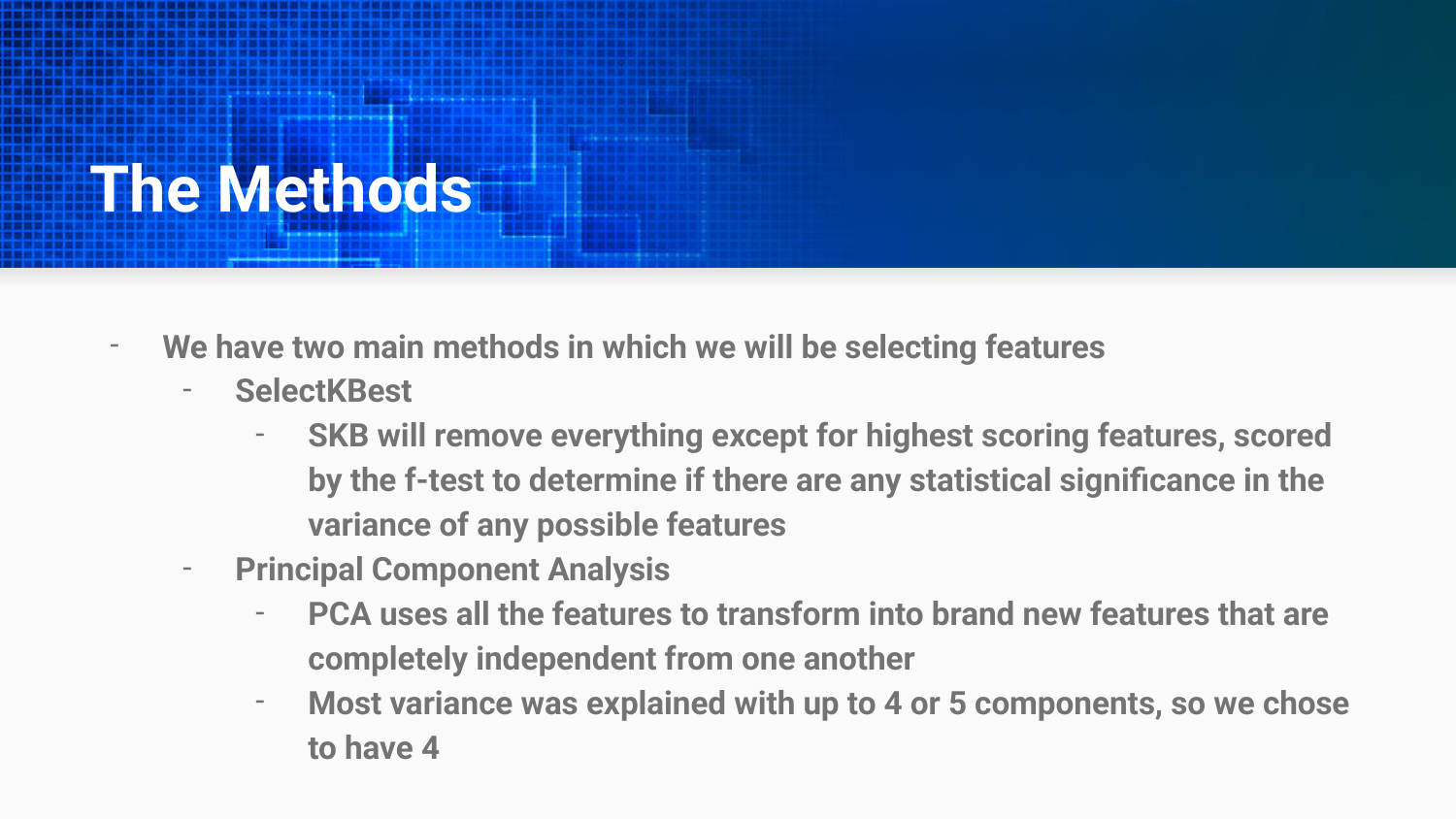

# The Methods
We have two main methods in which we will be selecting features
SelectKBest
SKB will remove everything except for highest scoring features, scored by the f-test to determine if there are any statistical significance in the variance of any possible features
Principal Component Analysis
PCA uses all the features to transform into brand new features that are completely independent from one another
Most variance was explained with up to 4 or 5 components, so we chose to have 4